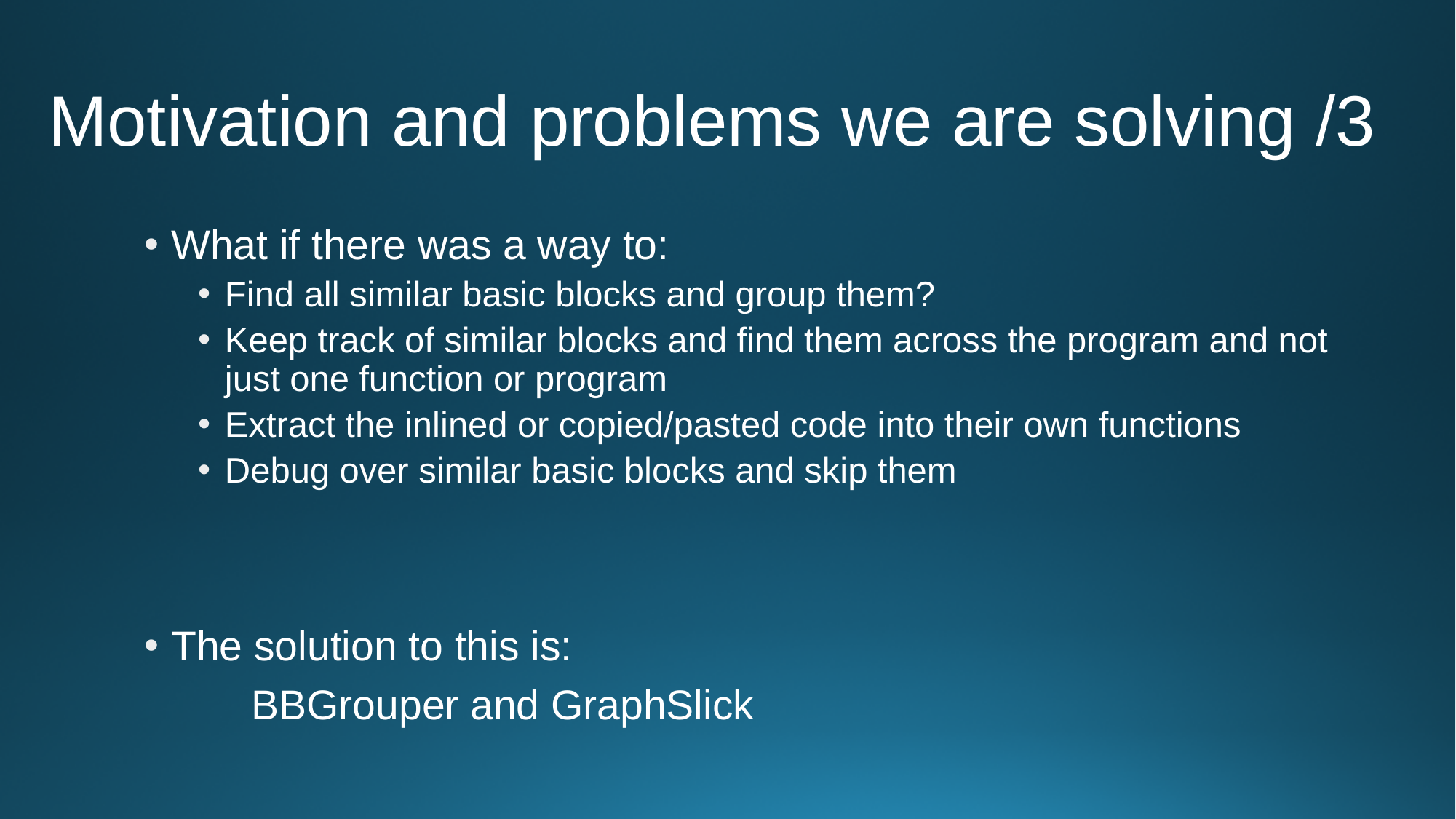

# Motivation and problems we are solving /3
What if there was a way to:
Find all similar basic blocks and group them?
Keep track of similar blocks and find them across the program and not just one function or program
Extract the inlined or copied/pasted code into their own functions
Debug over similar basic blocks and skip them

The solution to this is:
		BBGrouper and GraphSlick